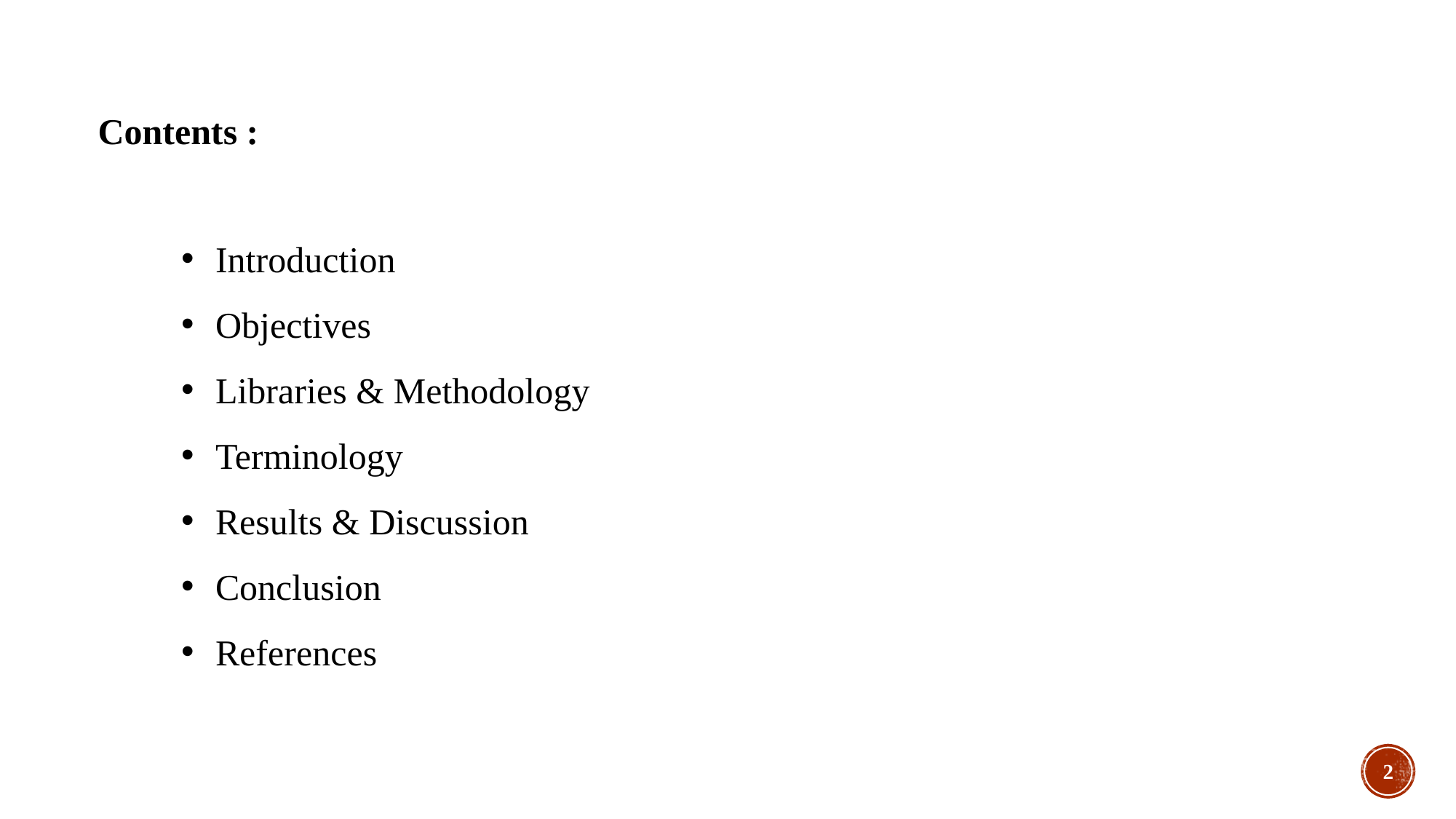

Contents :
Introduction
Objectives
Libraries & Methodology
Terminology
Results & Discussion
Conclusion
References
2